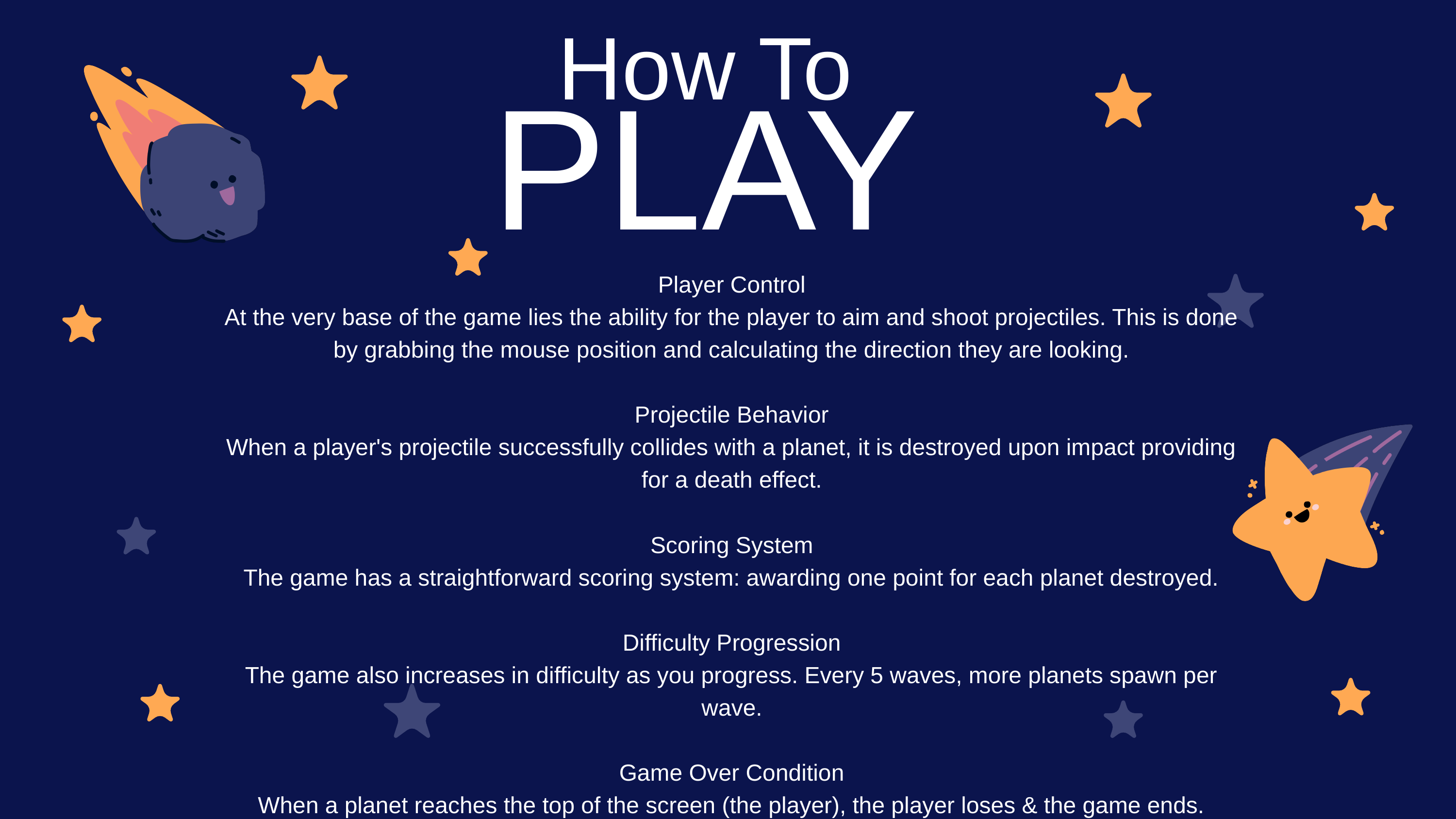

How To
PLAY

Player Control
At the very base of the game lies the ability for the player to aim and shoot projectiles. This is done by grabbing the mouse position and calculating the direction they are looking.

Projectile Behavior
When a player's projectile successfully collides with a planet, it is destroyed upon impact providing for a death effect.

Scoring System
The game has a straightforward scoring system: awarding one point for each planet destroyed.

Difficulty Progression
The game also increases in difficulty as you progress. Every 5 waves, more planets spawn per wave.

Game Over Condition
When a planet reaches the top of the screen (the player), the player loses & the game ends.